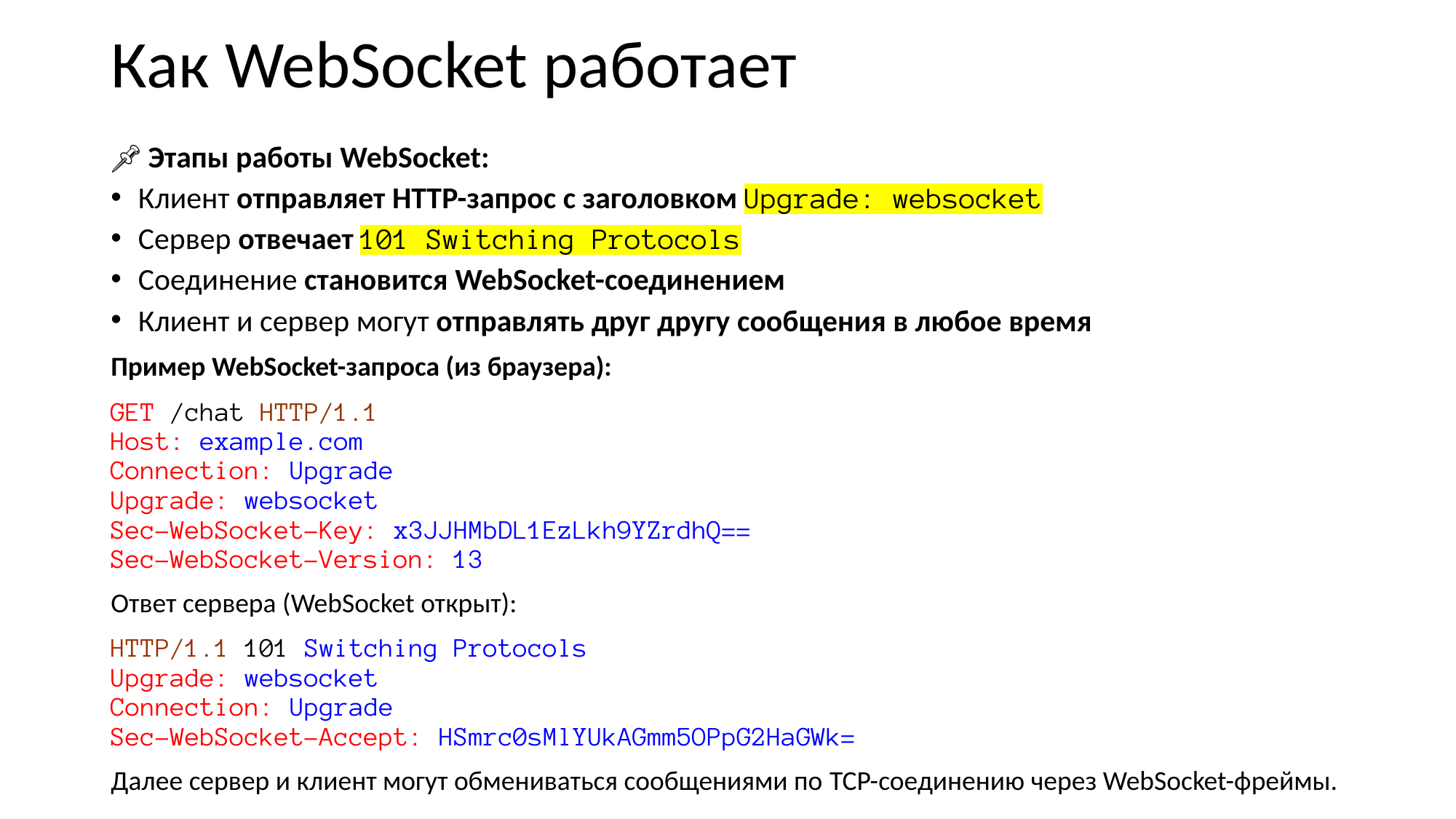

# Как WebSocket работает
📌 Этапы работы WebSocket:
Клиент отправляет HTTP-запрос с заголовком Upgrade: websocket
Сервер отвечает 101 Switching Protocols
Соединение становится WebSocket-соединением
Клиент и сервер могут отправлять друг другу сообщения в любое время
Пример WebSocket-запроса (из браузера):
GET /chat HTTP/1.1
Host: example.com
Connection: Upgrade
Upgrade: websocket
Sec-WebSocket-Key: x3JJHMbDL1EzLkh9YZrdhQ==
Sec-WebSocket-Version: 13
Ответ сервера (WebSocket открыт):
HTTP/1.1 101 Switching Protocols
Upgrade: websocket
Connection: Upgrade
Sec-WebSocket-Accept: HSmrc0sMlYUkAGmm5OPpG2HaGWk=
Далее сервер и клиент могут обмениваться сообщениями по TCP-соединению через WebSocket-фреймы.